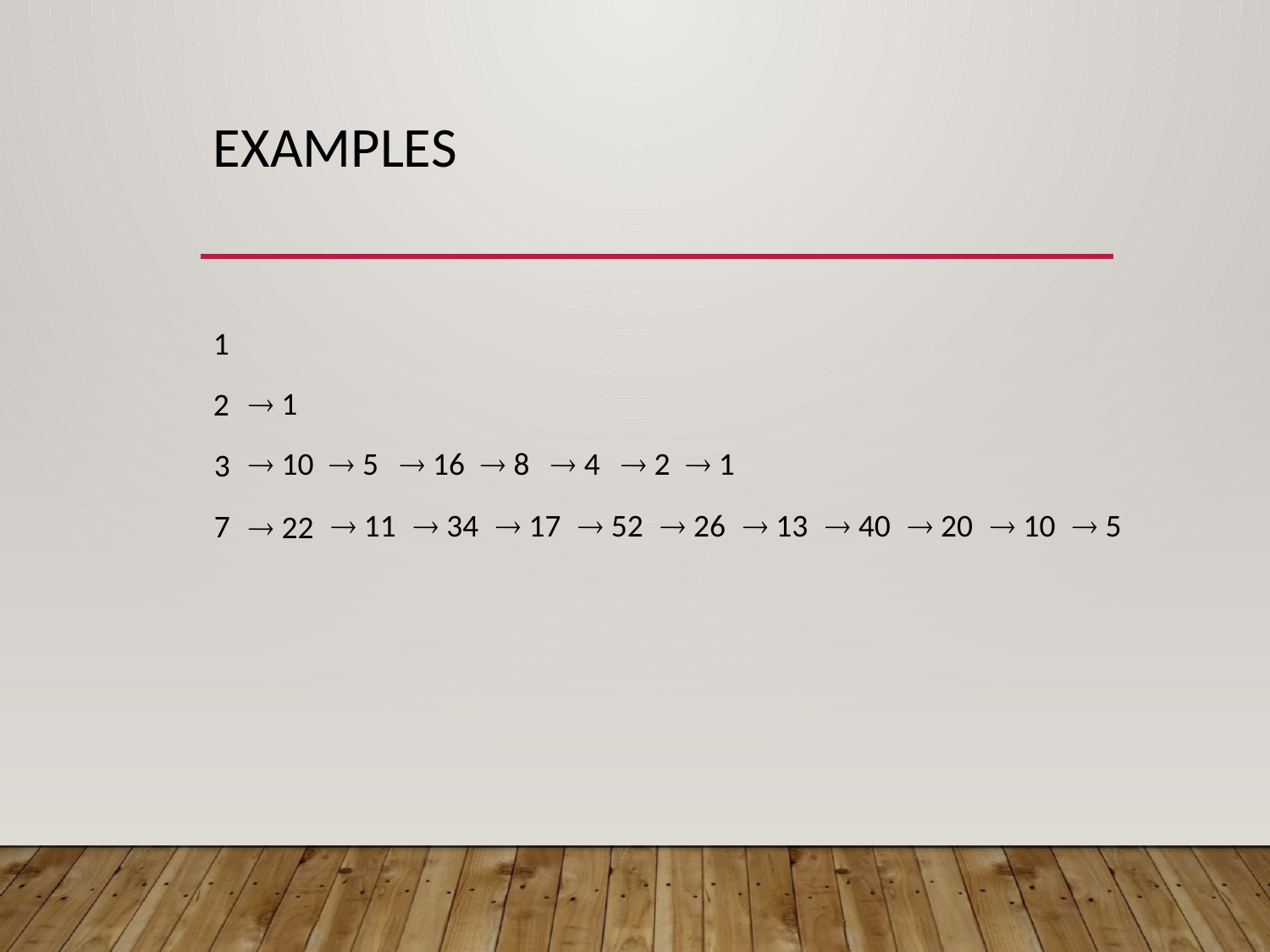

# Examples
1
→ 1
2
→ 10
→ 5
→ 16
→ 8
→ 4
→ 2
→ 1
3
→ 11
→ 34
→ 17
→ 52
→ 26
→ 13
→ 40
→ 20
→ 10
→ 5
7
→ 22